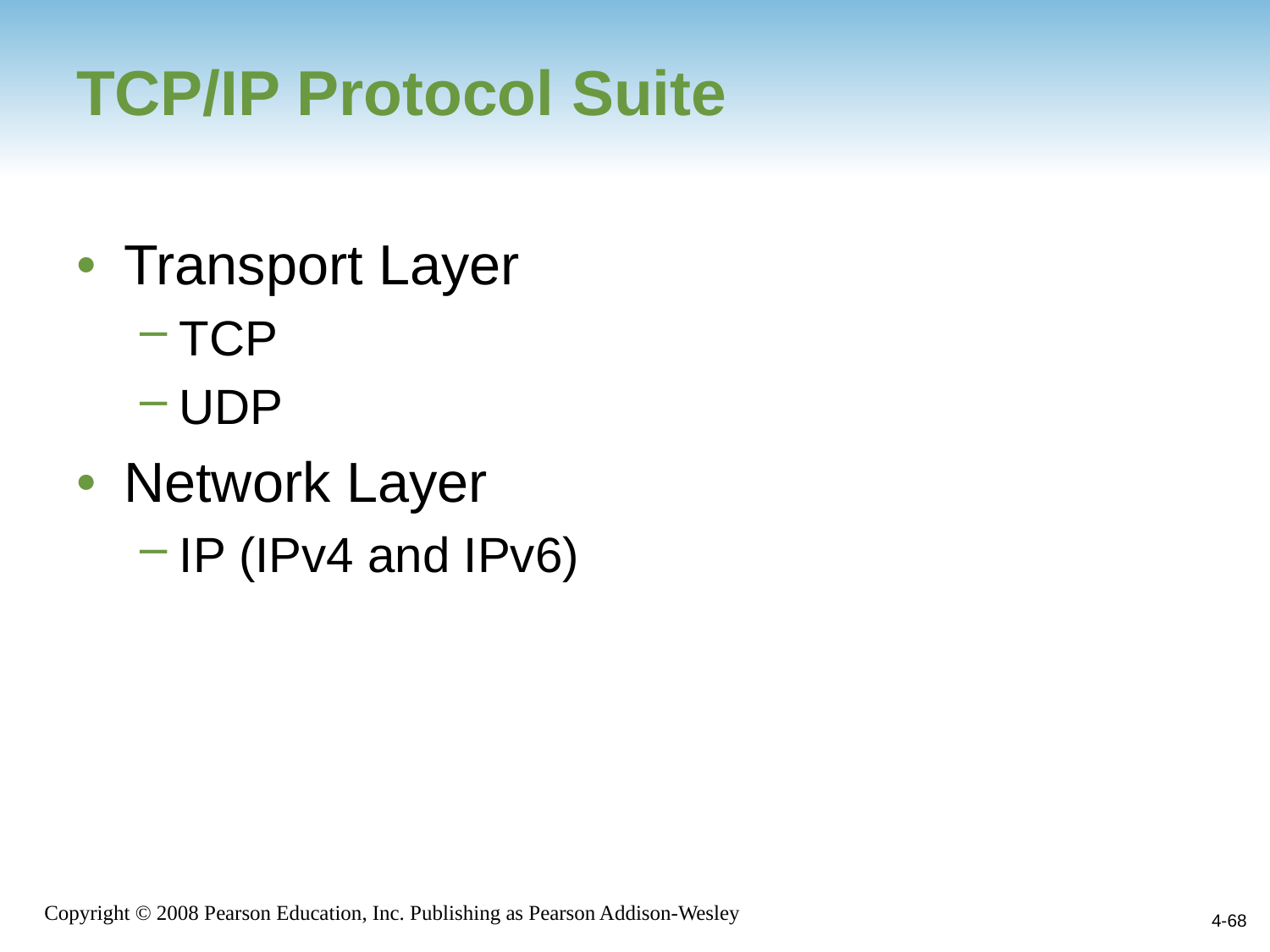

# TCP/IP Protocol Suite
Transport Layer
TCP
UDP
Network Layer
IP (IPv4 and IPv6)
4-68